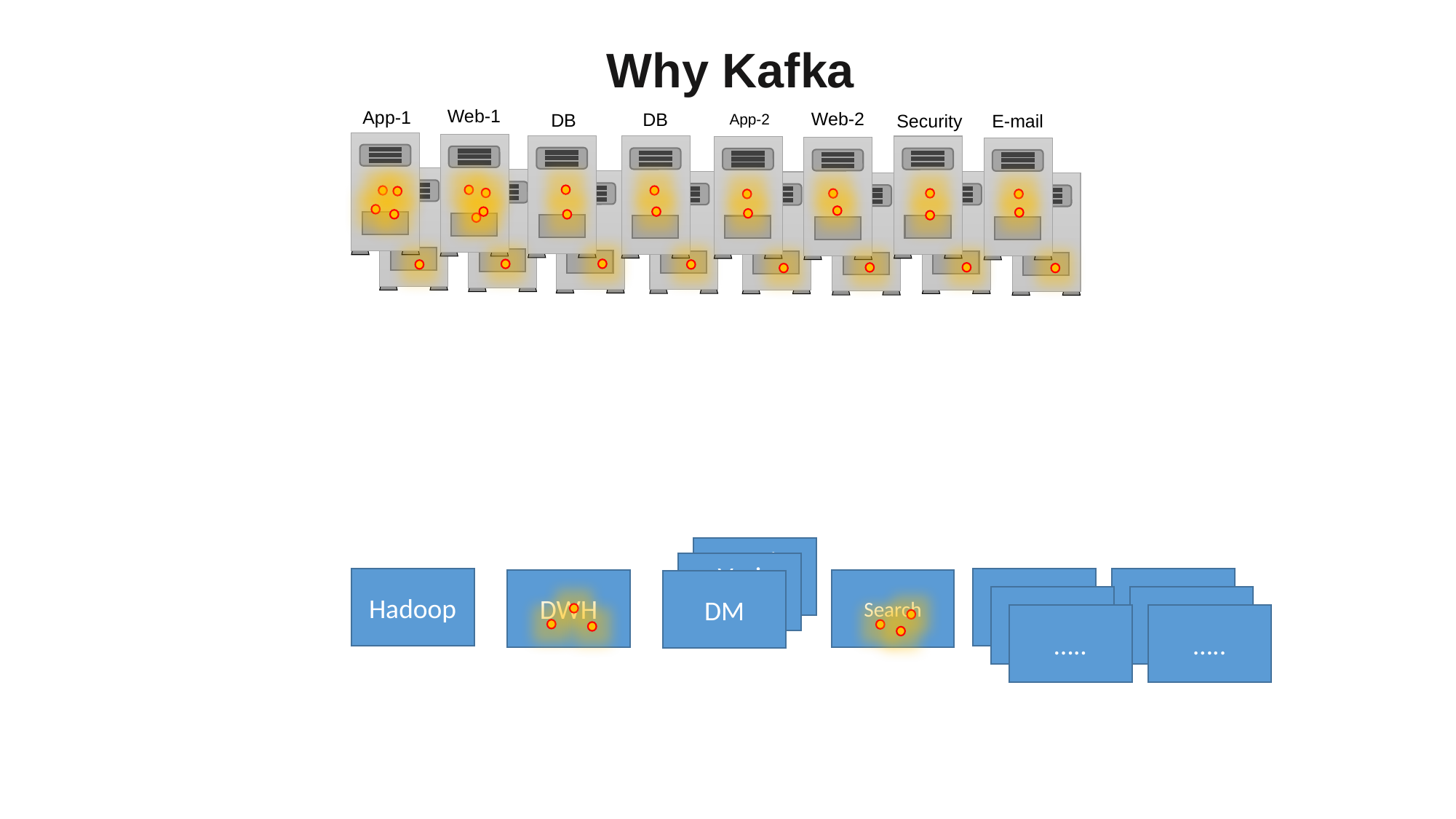

# Why Kafka
Web-1

App-1

Web-2

DB

DB

Security

App-2

E-mail

Veri Depoları
Veri Depoları
DM
Hadoop
…..
…..
DWH
Search
…..
…..

…..
…..